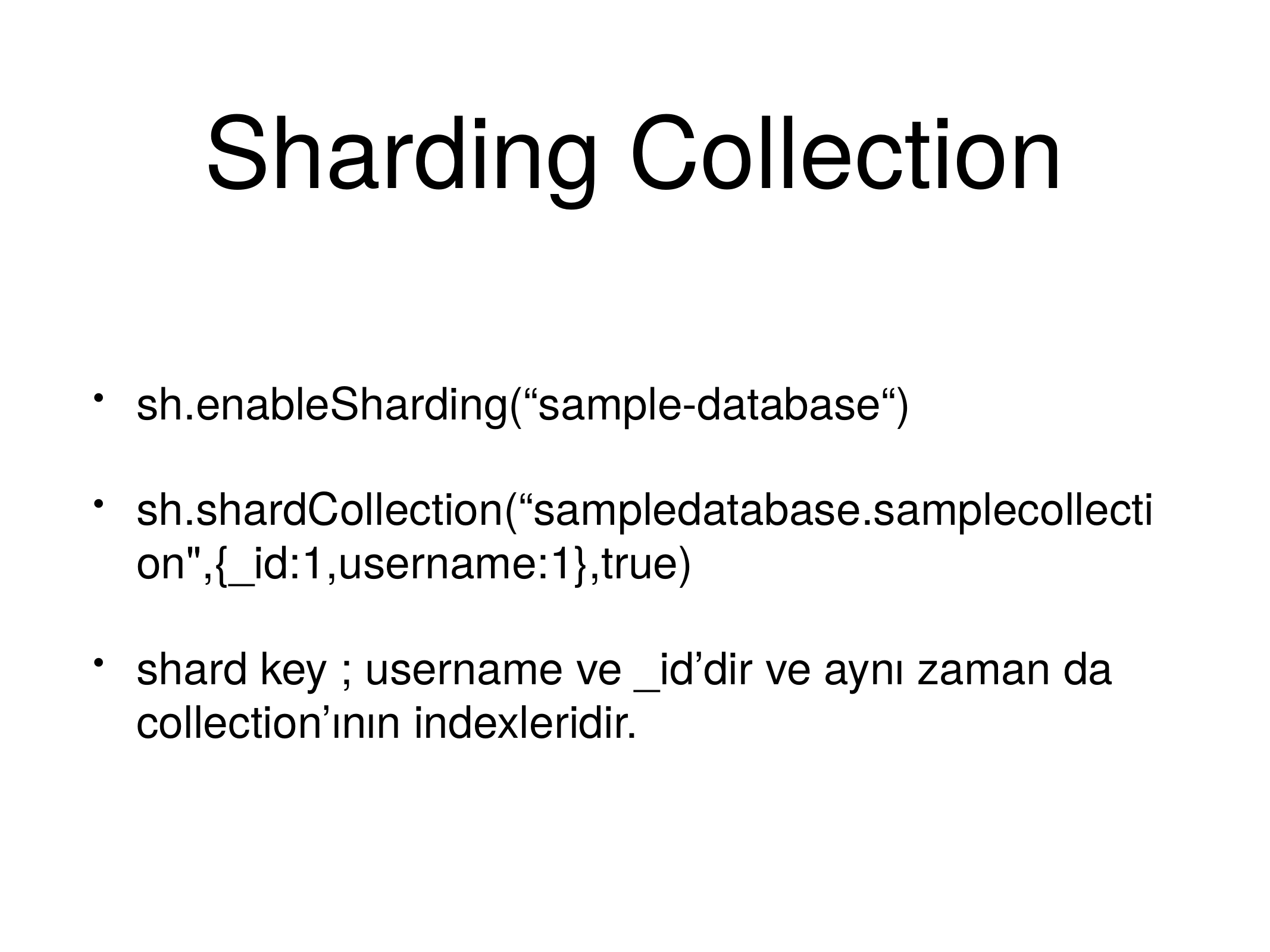

# Sharding Collection
sh.enableSharding(“sample-database“)
sh.shardCollection(“sampledatabase.samplecollection",{_id:1,username:1},true)
shard key ; username ve _id’dir ve aynı zaman da collection’ının indexleridir.